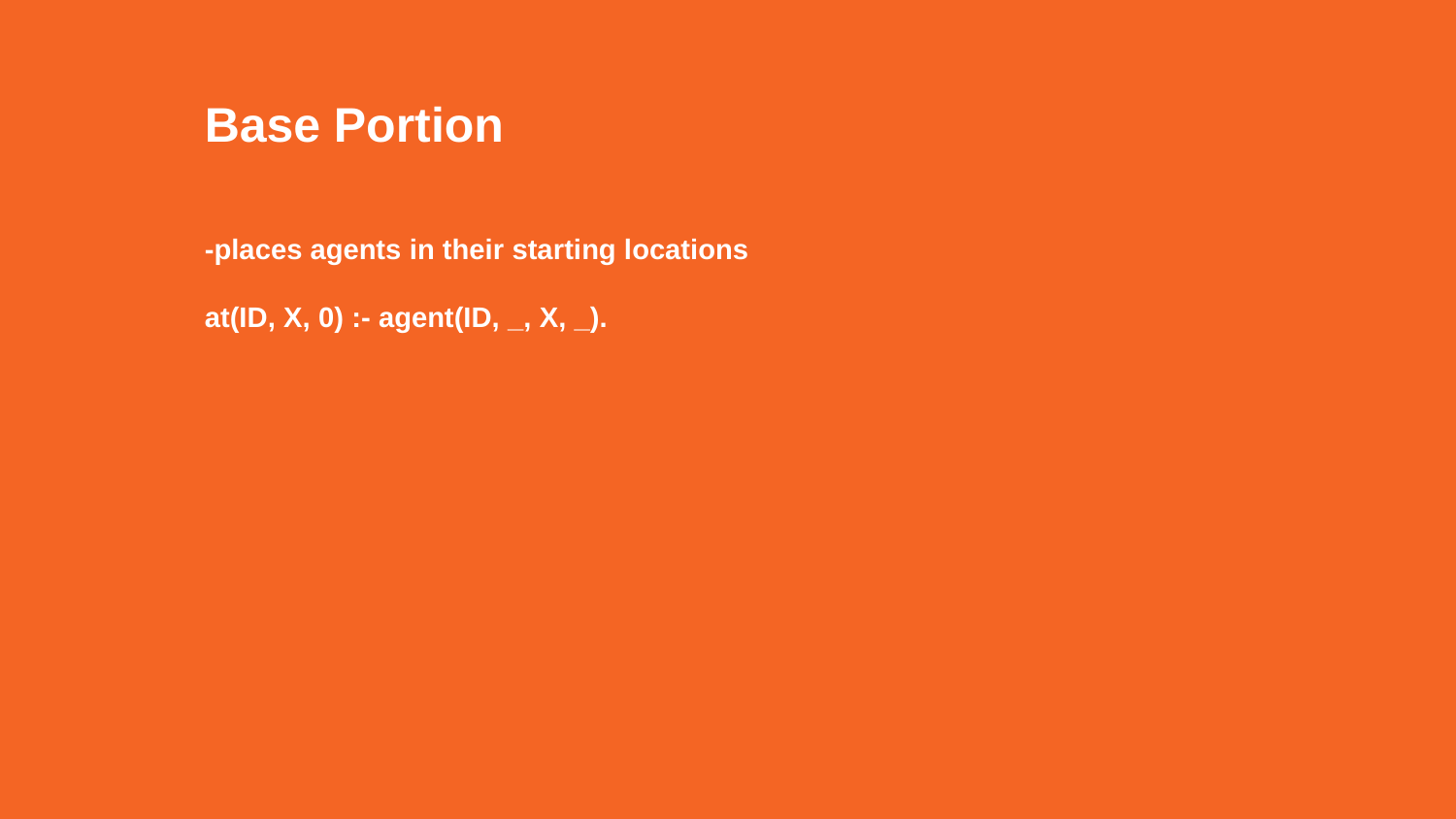

Base Portion
-places agents in their starting locations

at(ID, X, 0) :- agent(ID, _, X, _).